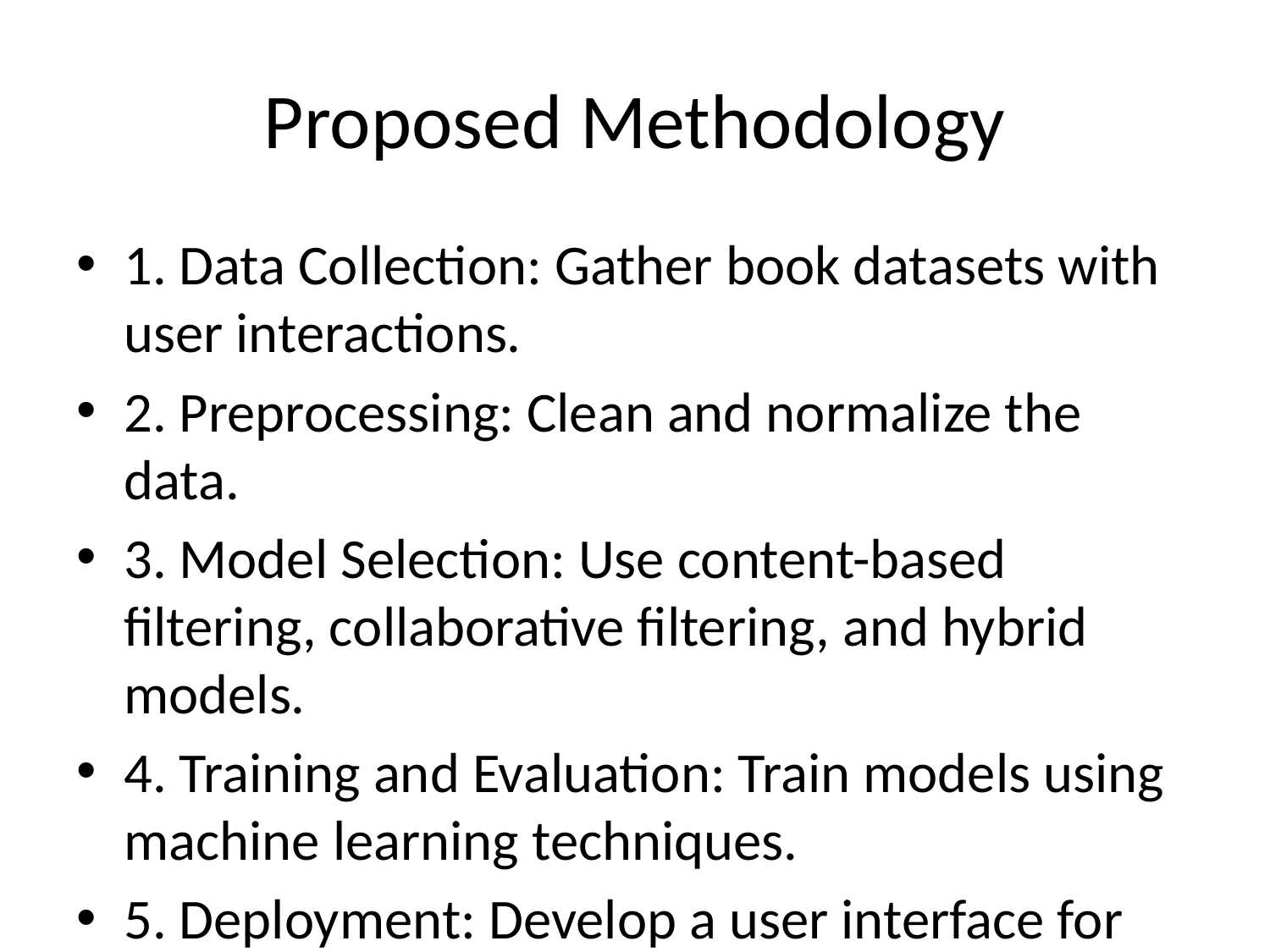

# Proposed Methodology
1. Data Collection: Gather book datasets with user interactions.
2. Preprocessing: Clean and normalize the data.
3. Model Selection: Use content-based filtering, collaborative filtering, and hybrid models.
4. Training and Evaluation: Train models using machine learning techniques.
5. Deployment: Develop a user interface for book recommendations.